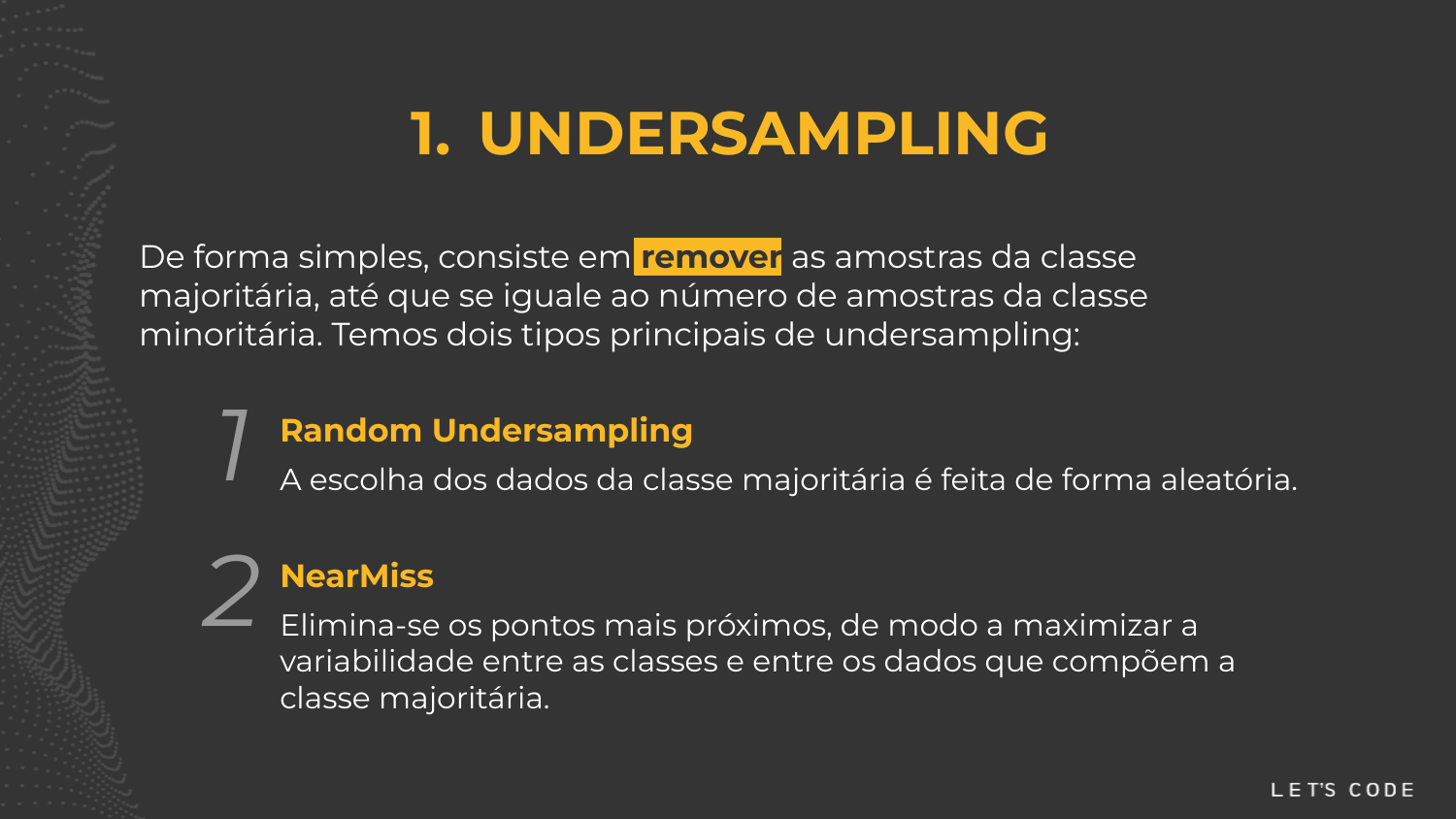

# UNDERSAMPLING
De forma simples, consiste em remover as amostras da classe majoritária, até que se iguale ao número de amostras da classe minoritária. Temos dois tipos principais de undersampling:

1
Random Undersampling

A escolha dos dados da classe majoritária é feita de forma aleatória.
2
NearMiss

Elimina-se os pontos mais próximos, de modo a maximizar a variabilidade entre as classes e entre os dados que compõem a classe majoritária.